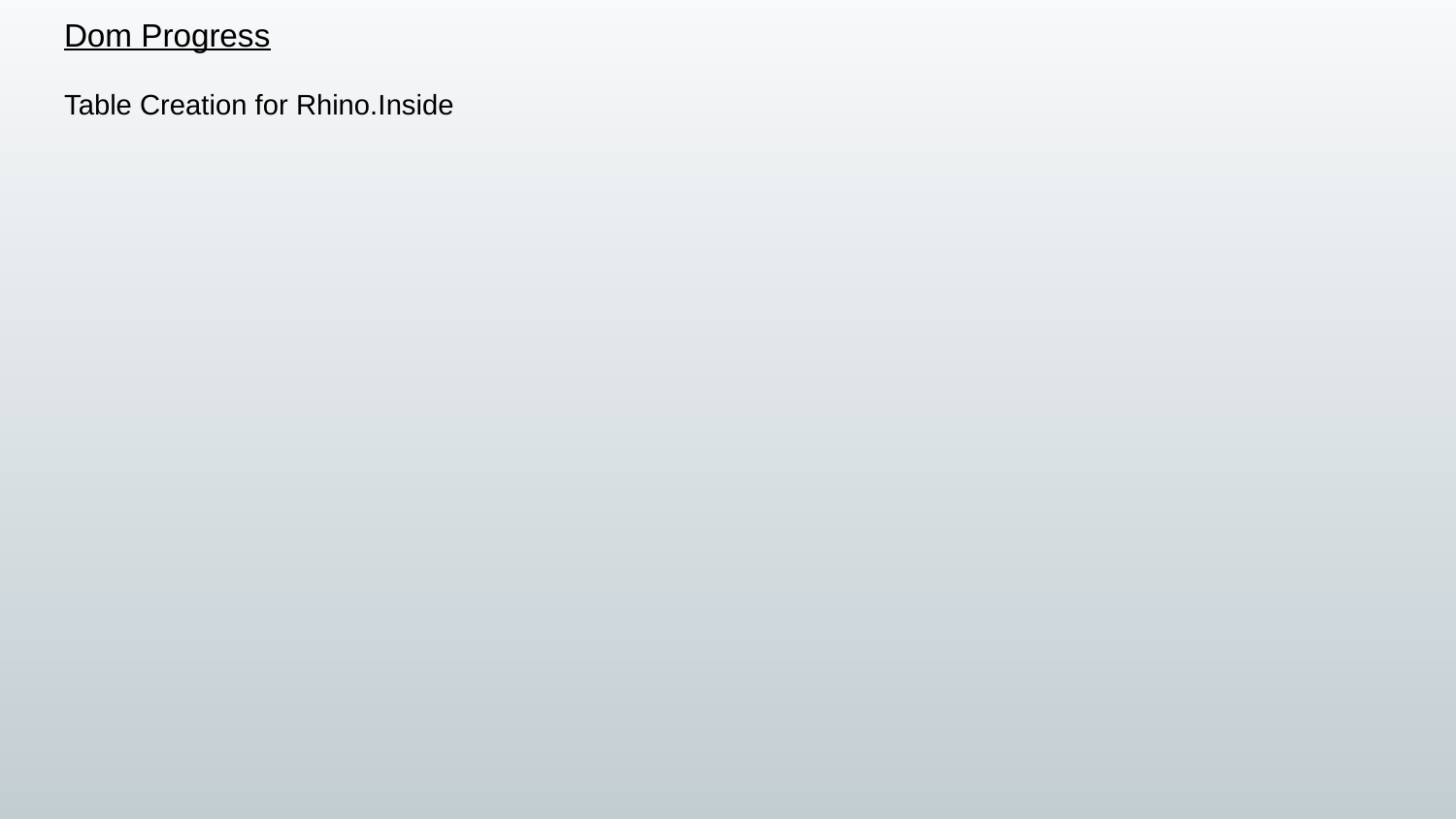

# Dom Progress
Table Creation for Rhino.Inside